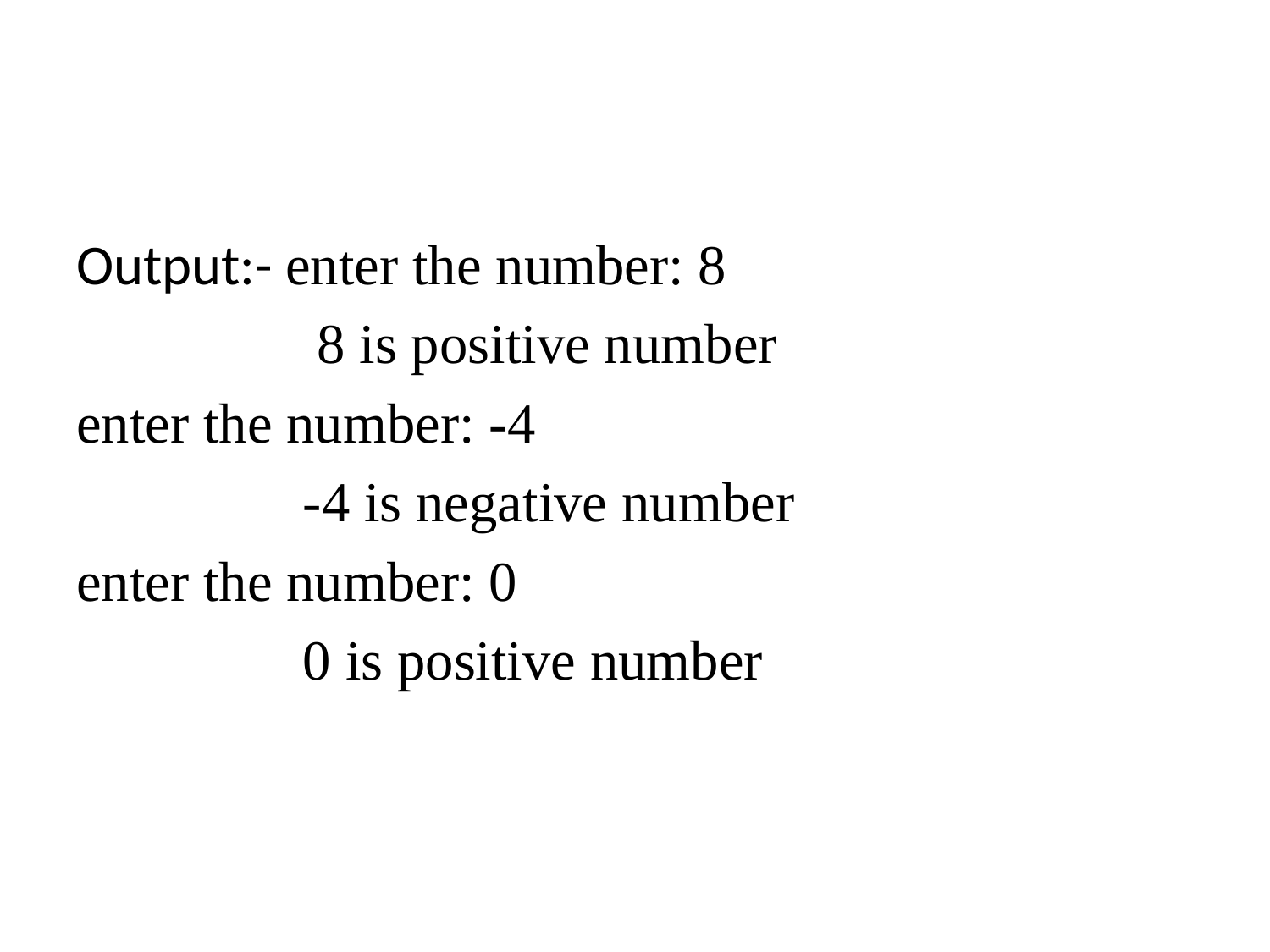

#
Output:- enter the number: 8
                 8 is positive number
enter the number: -4
                -4 is negative number
enter the number: 0
                0 is positive number